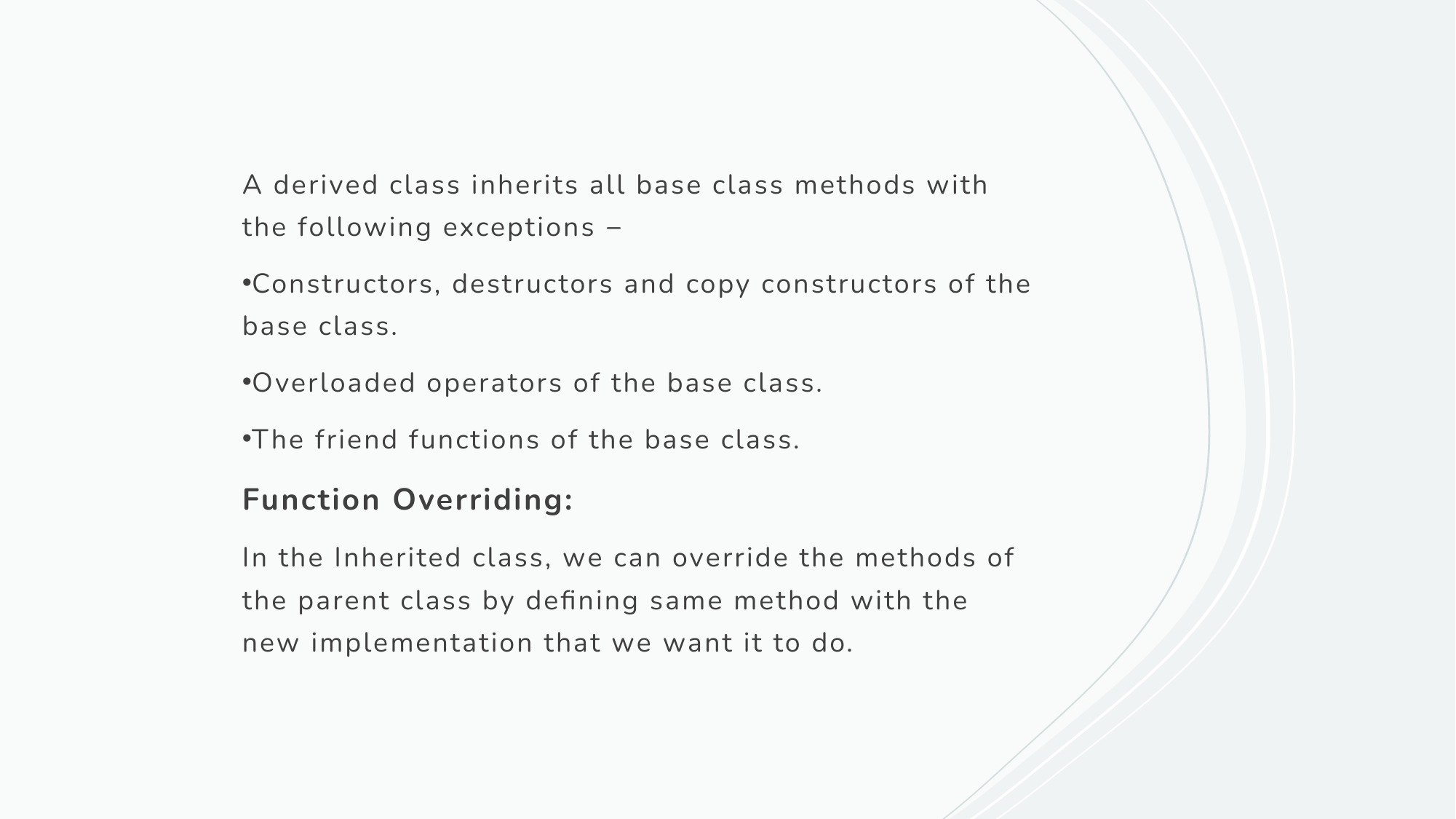

A derived class inherits all base class methods with the following exceptions −
Constructors, destructors and copy constructors of the base class.
Overloaded operators of the base class.
The friend functions of the base class.
Function Overriding:
In the Inherited class, we can override the methods of the parent class by defining same method with the new implementation that we want it to do.